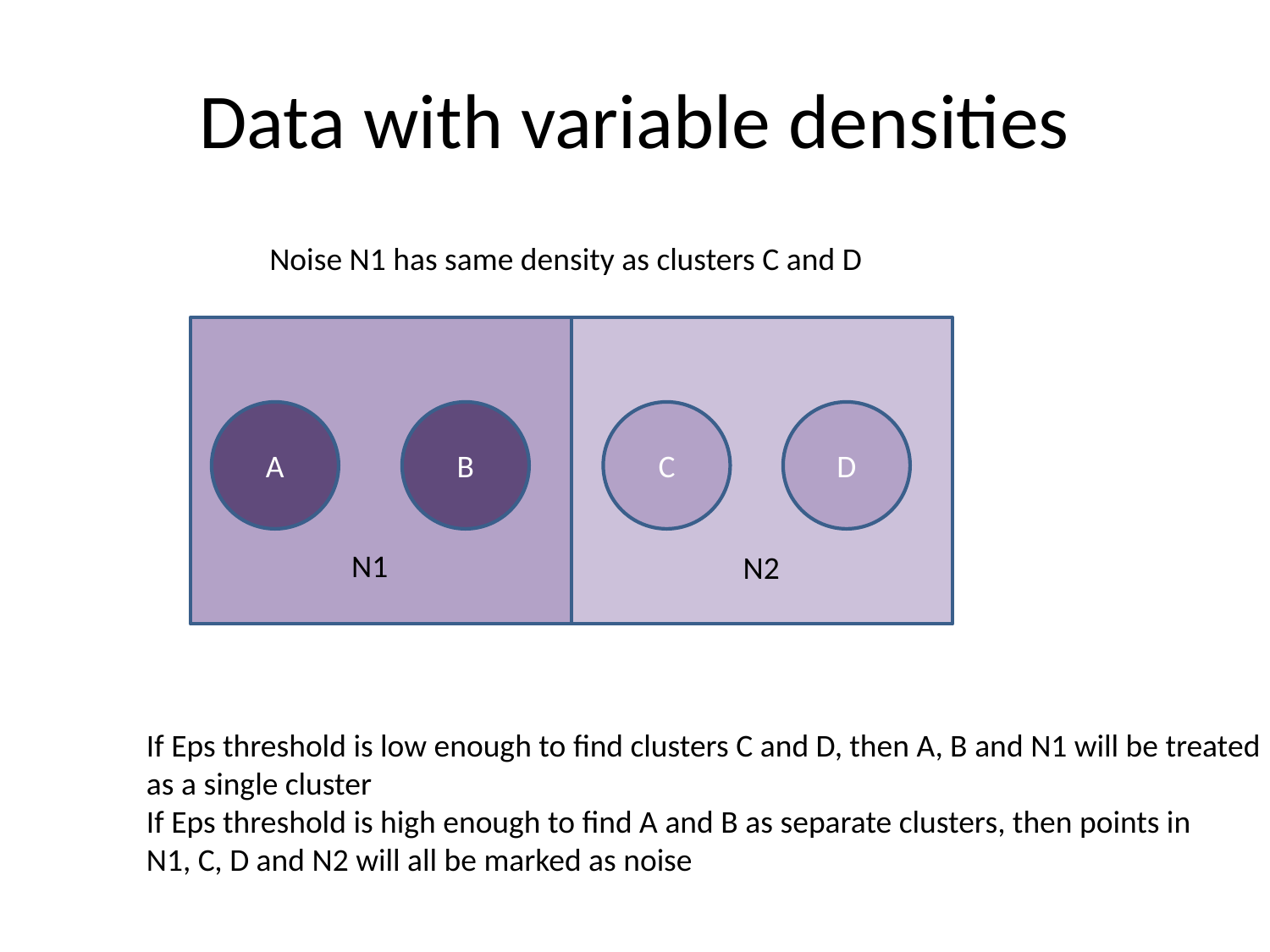

# Data with variable densities
Noise N1 has same density as clusters C and D

A
B
C
D
N1
N2
If Eps threshold is low enough to find clusters C and D, then A, B and N1 will be treated
as a single cluster
If Eps threshold is high enough to find A and B as separate clusters, then points in
N1, C, D and N2 will all be marked as noise